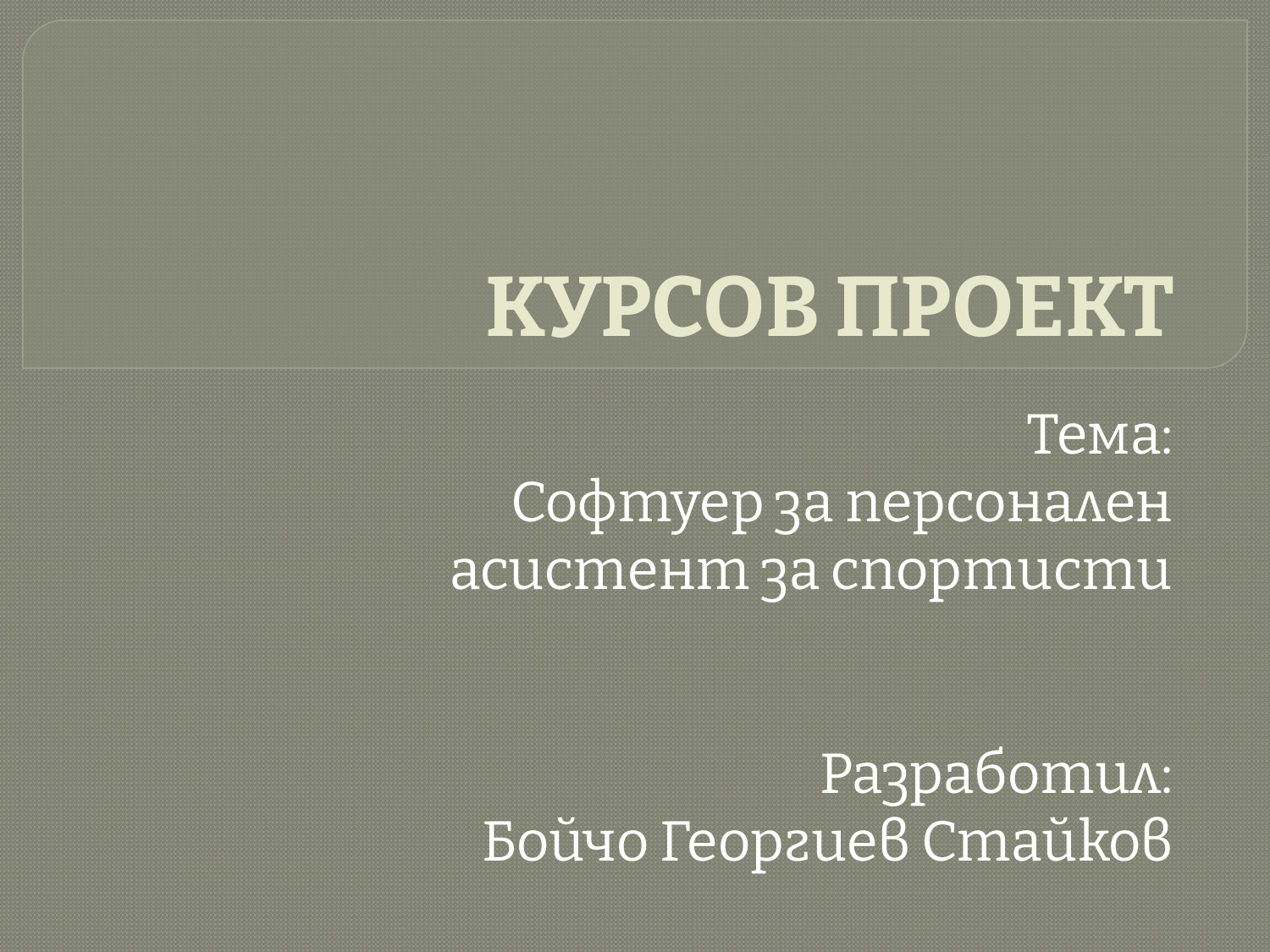

# КУРСОВ ПРОЕКТ
Тема:
Софтуер за персонален асистент за спортисти

Разработил:
Бойчо Георгиев Стайков